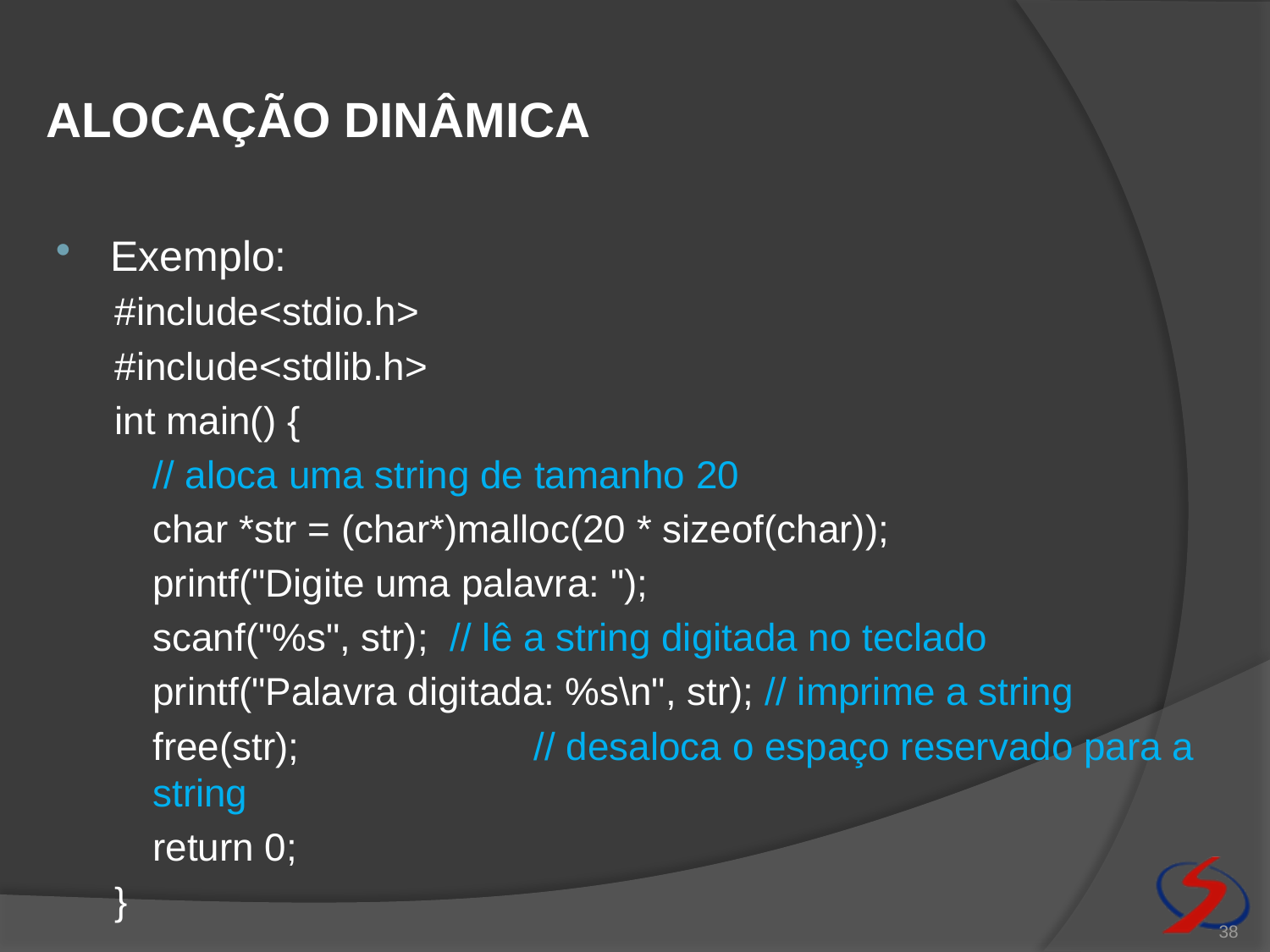

# Alocação dinâmica
Exemplo:
#include<stdio.h>
#include<stdlib.h>
int main() {
	// aloca uma string de tamanho 20
	char *str = (char*)malloc(20 * sizeof(char));
	printf("Digite uma palavra: ");
	scanf("%s", str);  // lê a string digitada no teclado
	printf("Palavra digitada: %s\n", str); // imprime a string
	free(str);		// desaloca o espaço reservado para a string
	return 0;
}
38